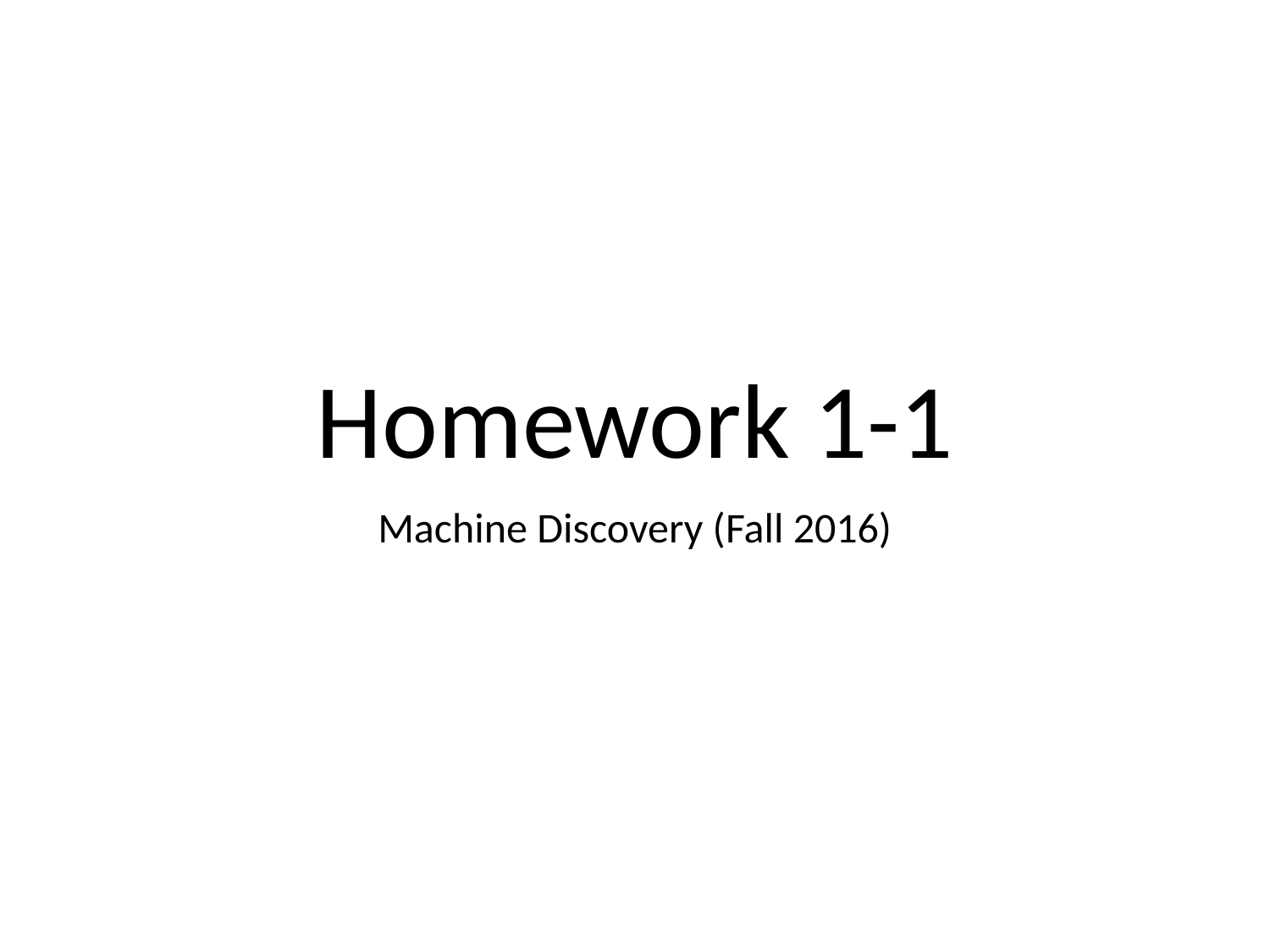

# Homework 1-1
Machine Discovery (Fall 2016)